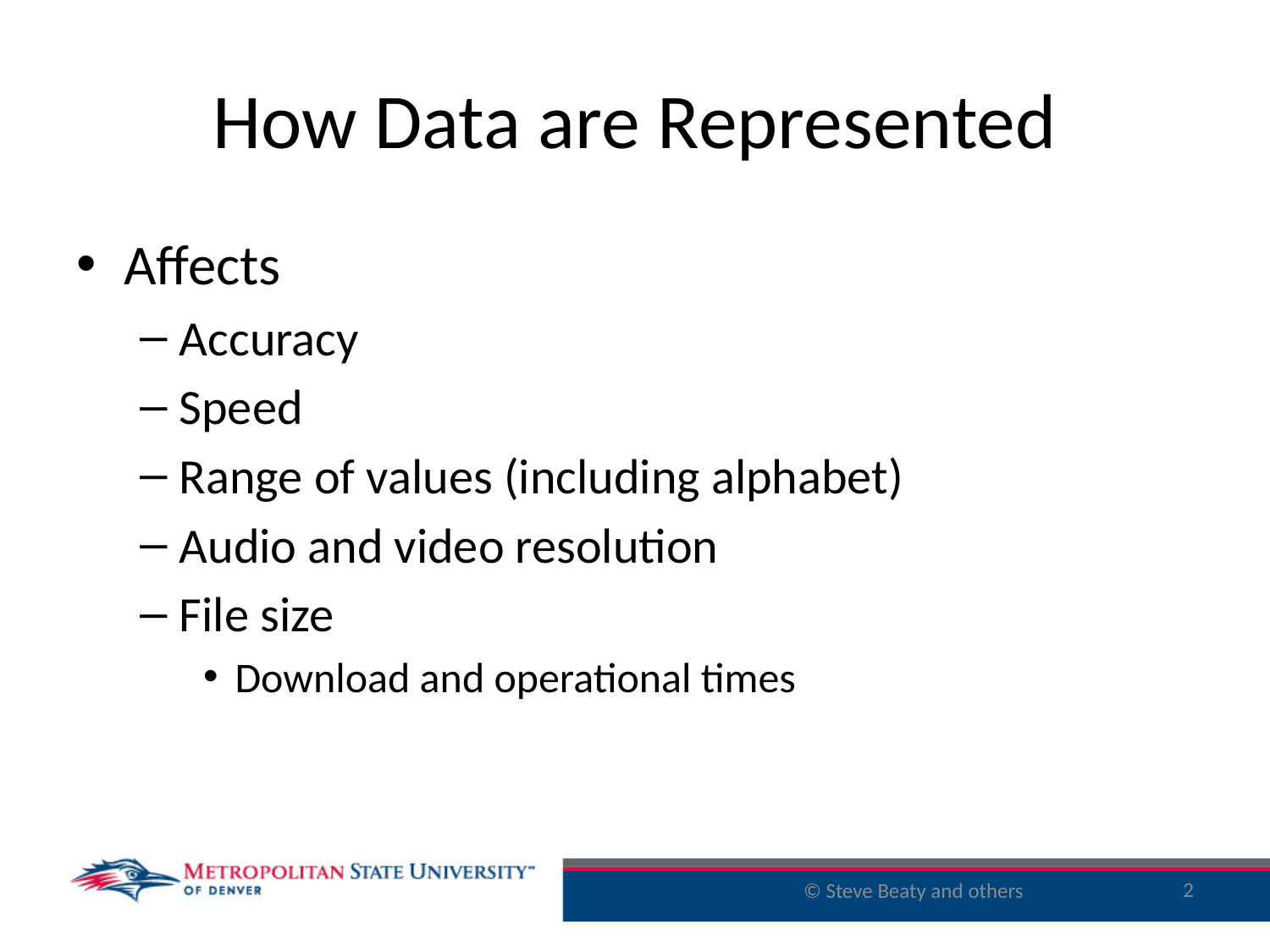

# How Data are Represented
Affects
Accuracy
Speed
Range of values (including alphabet)
Audio and video resolution
File size
Download and operational times

2
© Steve Beaty and others